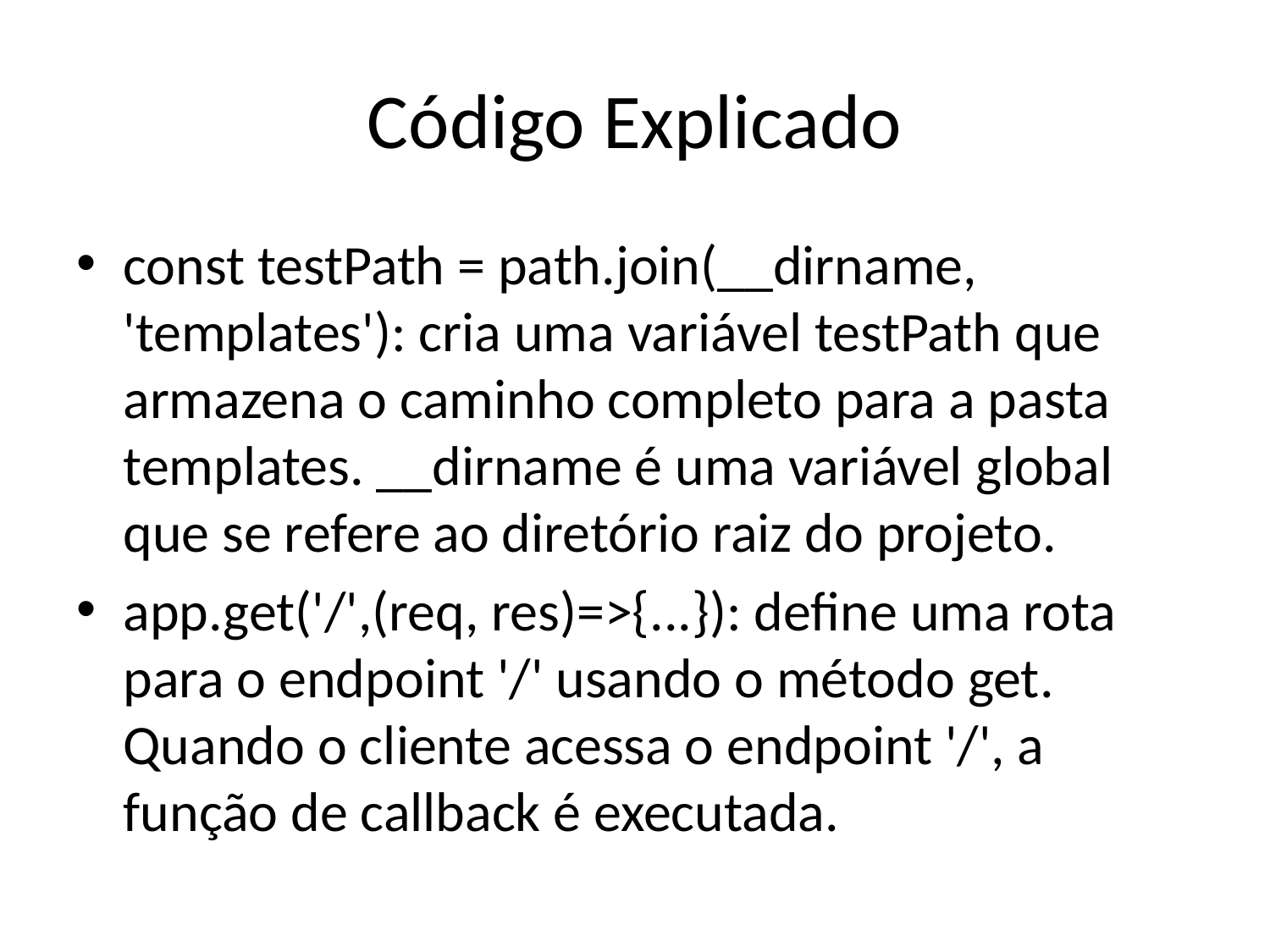

# Código Explicado
const testPath = path.join(__dirname, 'templates'): cria uma variável testPath que armazena o caminho completo para a pasta templates. __dirname é uma variável global que se refere ao diretório raiz do projeto.
app.get('/',(req, res)=>{...}): define uma rota para o endpoint '/' usando o método get. Quando o cliente acessa o endpoint '/', a função de callback é executada.